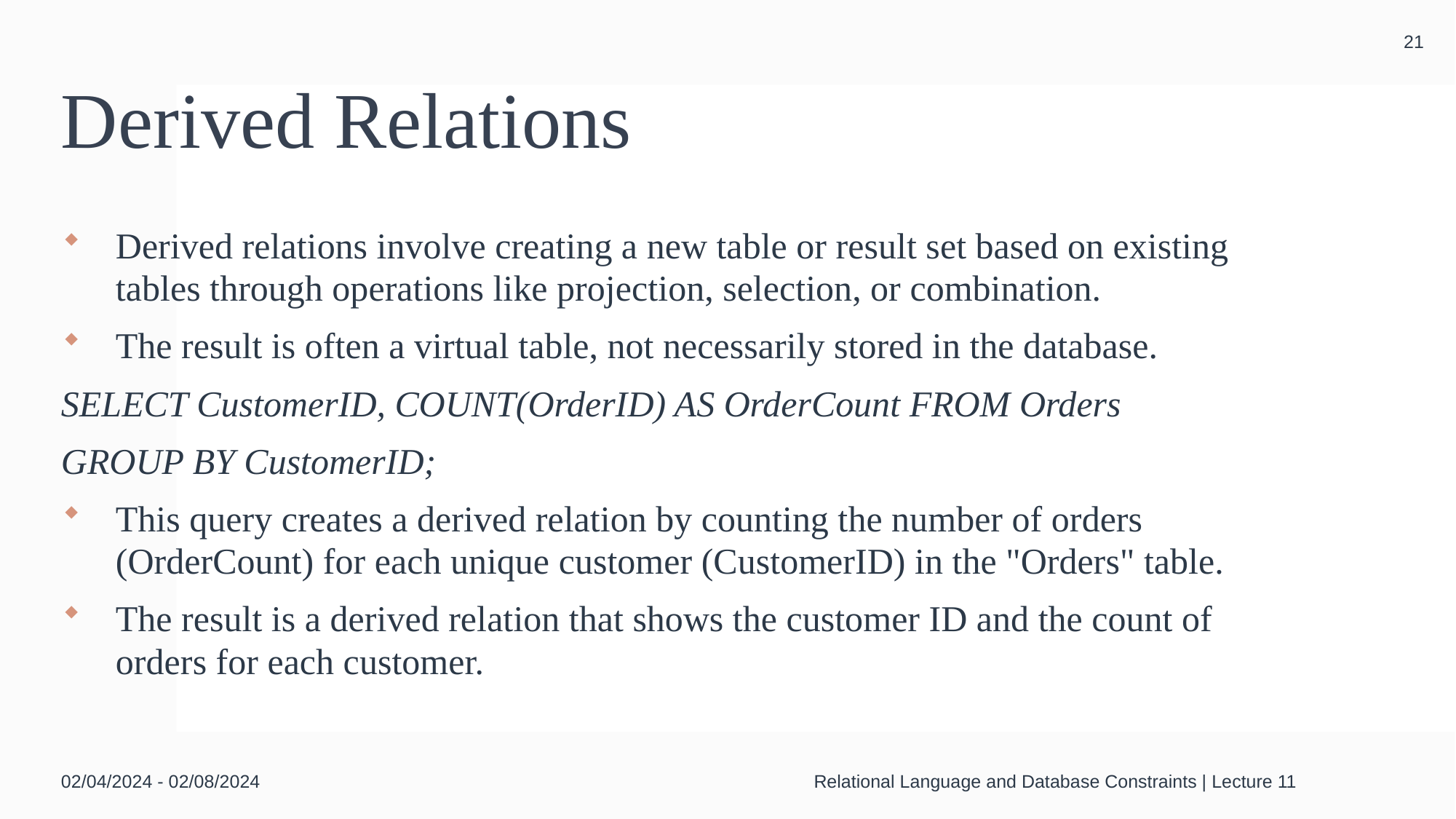

21
# Derived Relations
Derived relations involve creating a new table or result set based on existing tables through operations like projection, selection, or combination.
The result is often a virtual table, not necessarily stored in the database.
SELECT CustomerID, COUNT(OrderID) AS OrderCount FROM Orders
GROUP BY CustomerID;
This query creates a derived relation by counting the number of orders (OrderCount) for each unique customer (CustomerID) in the "Orders" table.
The result is a derived relation that shows the customer ID and the count of orders for each customer.
02/04/2024 - 02/08/2024
Relational Language and Database Constraints | Lecture 11